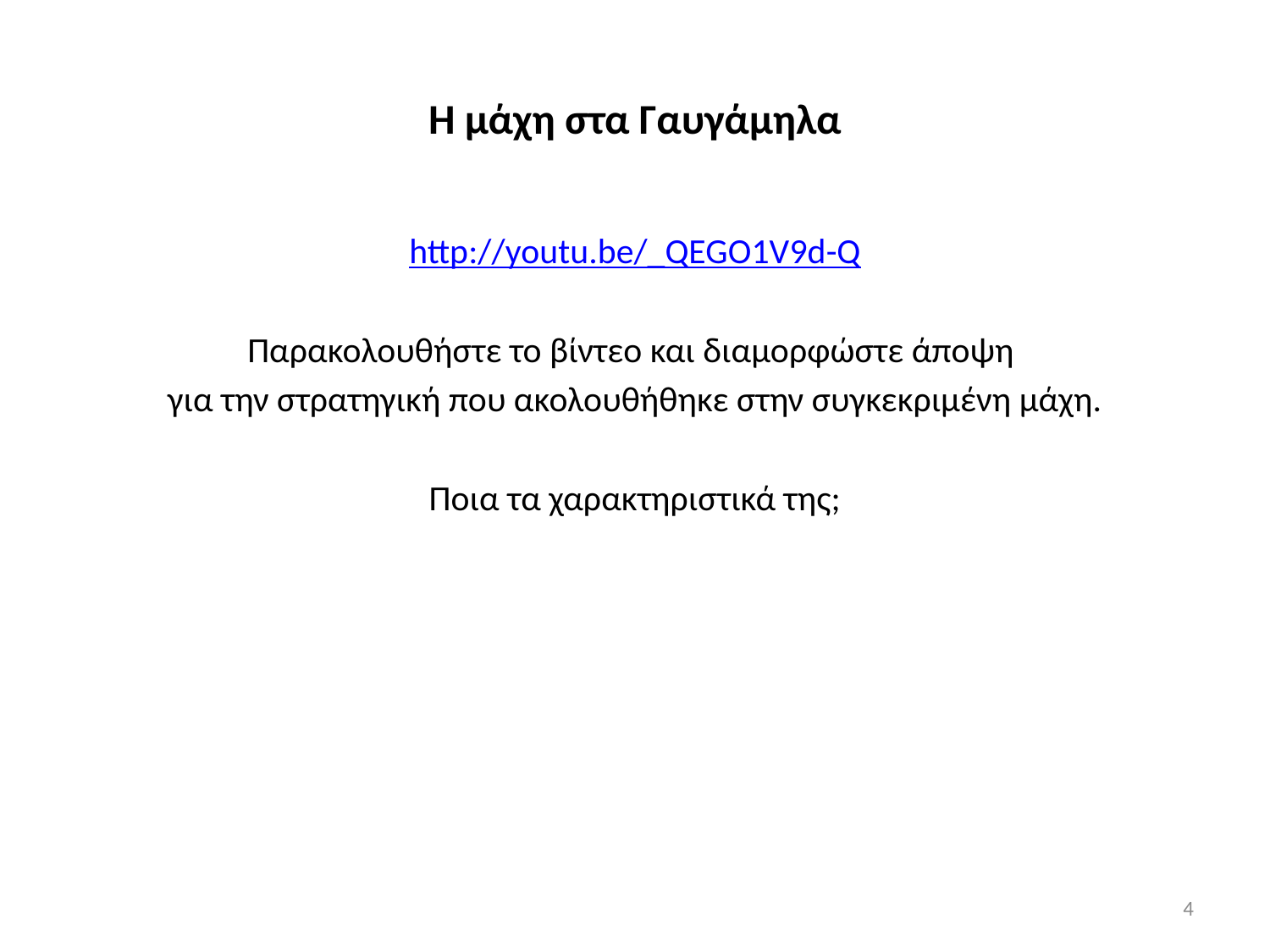

# Η μάχη στα Γαυγάμηλα
http://youtu.be/_QEGO1V9d-Q

Παρακολουθήστε το βίντεο και διαμορφώστε άποψη
για την στρατηγική που ακολουθήθηκε στην συγκεκριμένη μάχη.

Ποια τα χαρακτηριστικά της;

4